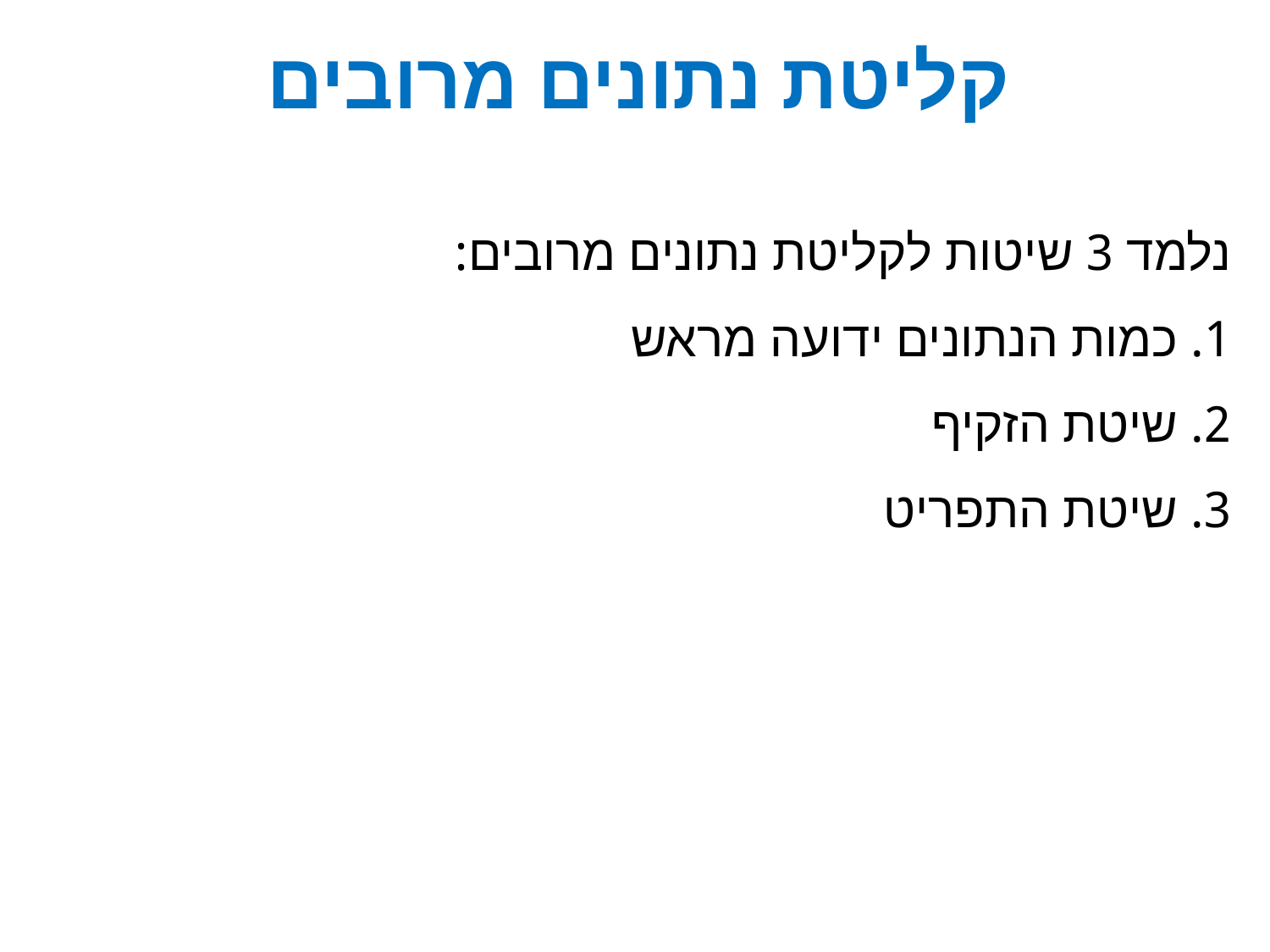

# קליטת נתונים מרובים
נלמד 3 שיטות לקליטת נתונים מרובים:
1. כמות הנתונים ידועה מראש
2. שיטת הזקיף
3. שיטת התפריט